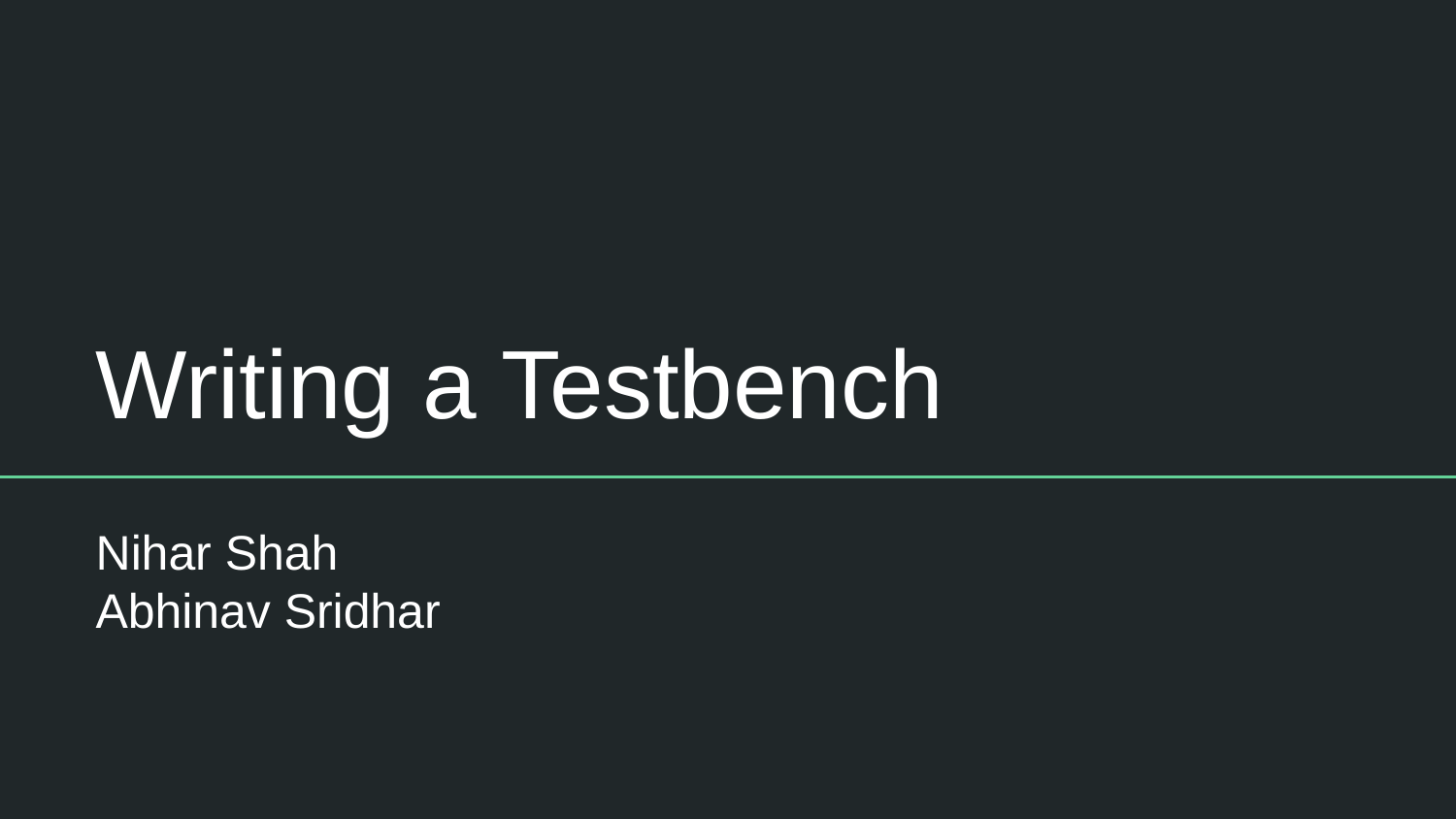

# Writing a Testbench
Nihar Shah
Abhinav Sridhar